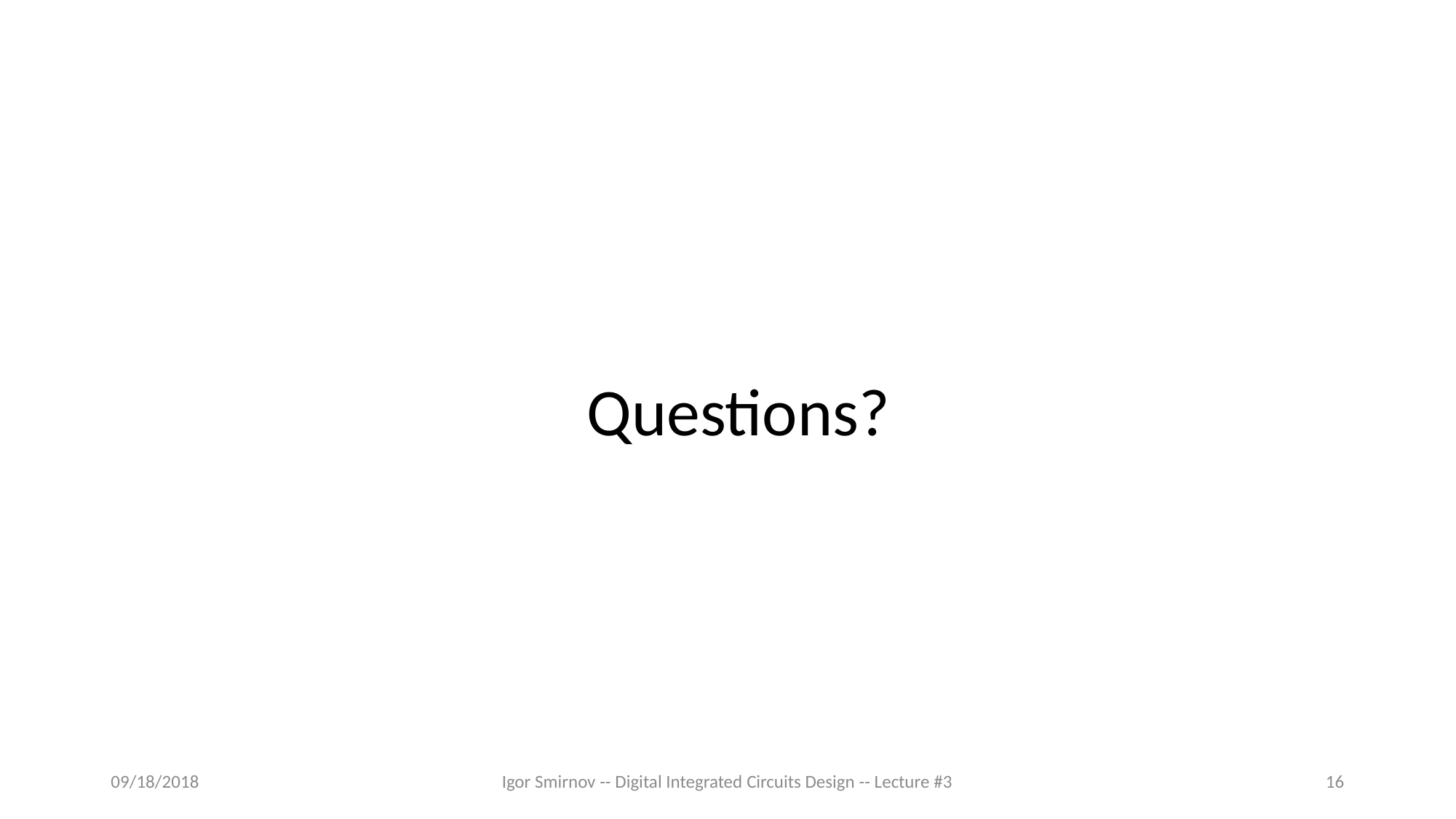

# Questions?
09/18/2018
Igor Smirnov -- Digital Integrated Circuits Design -- Lecture #3
16